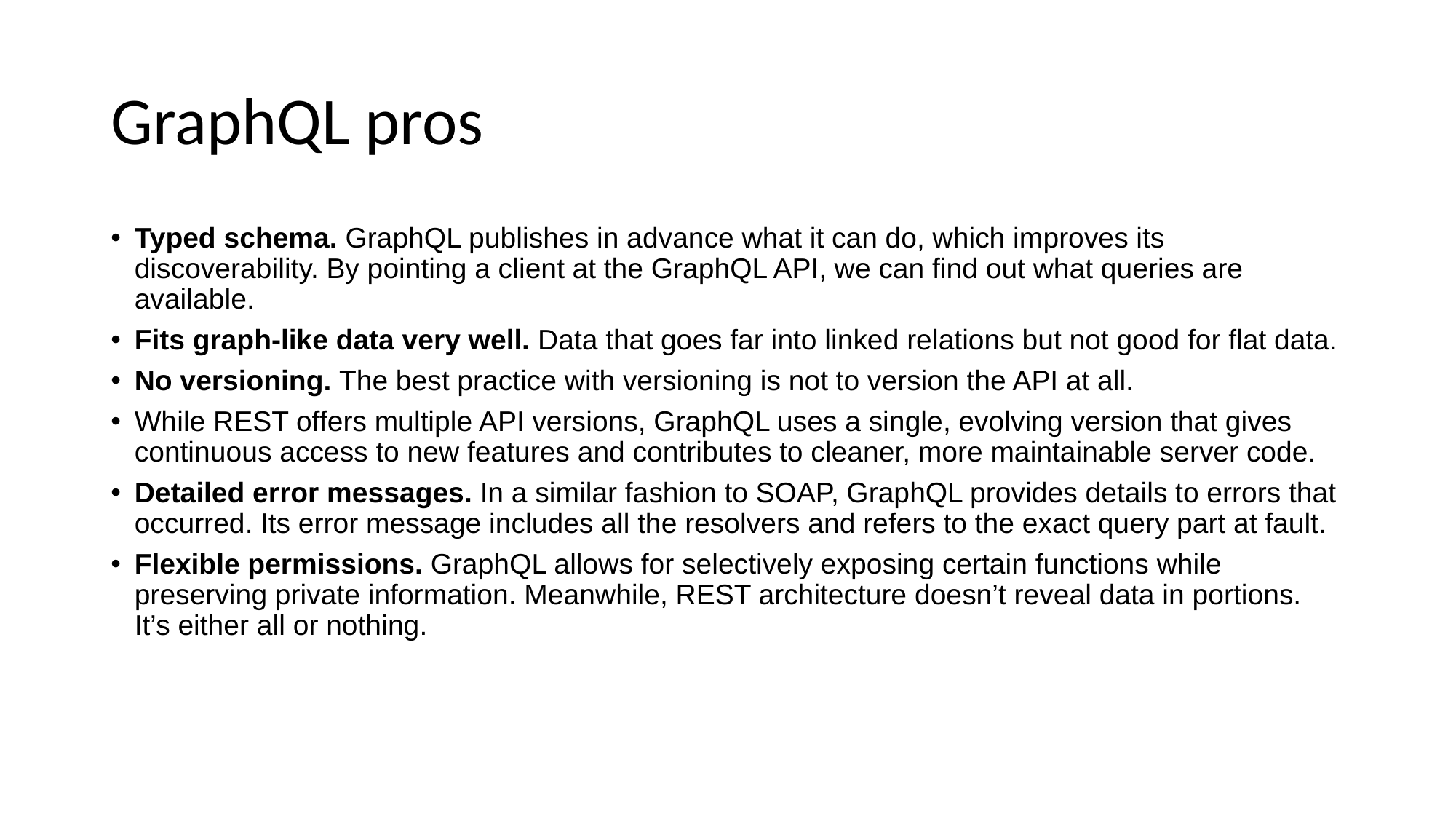

# GraphQL pros
Typed schema. GraphQL publishes in advance what it can do, which improves its discoverability. By pointing a client at the GraphQL API, we can find out what queries are available.
Fits graph-like data very well. Data that goes far into linked relations but not good for flat data.
No versioning. The best practice with versioning is not to version the API at all.
While REST offers multiple API versions, GraphQL uses a single, evolving version that gives continuous access to new features and contributes to cleaner, more maintainable server code.
Detailed error messages. In a similar fashion to SOAP, GraphQL provides details to errors that occurred. Its error message includes all the resolvers and refers to the exact query part at fault.
Flexible permissions. GraphQL allows for selectively exposing certain functions while preserving private information. Meanwhile, REST architecture doesn’t reveal data in portions. It’s either all or nothing.